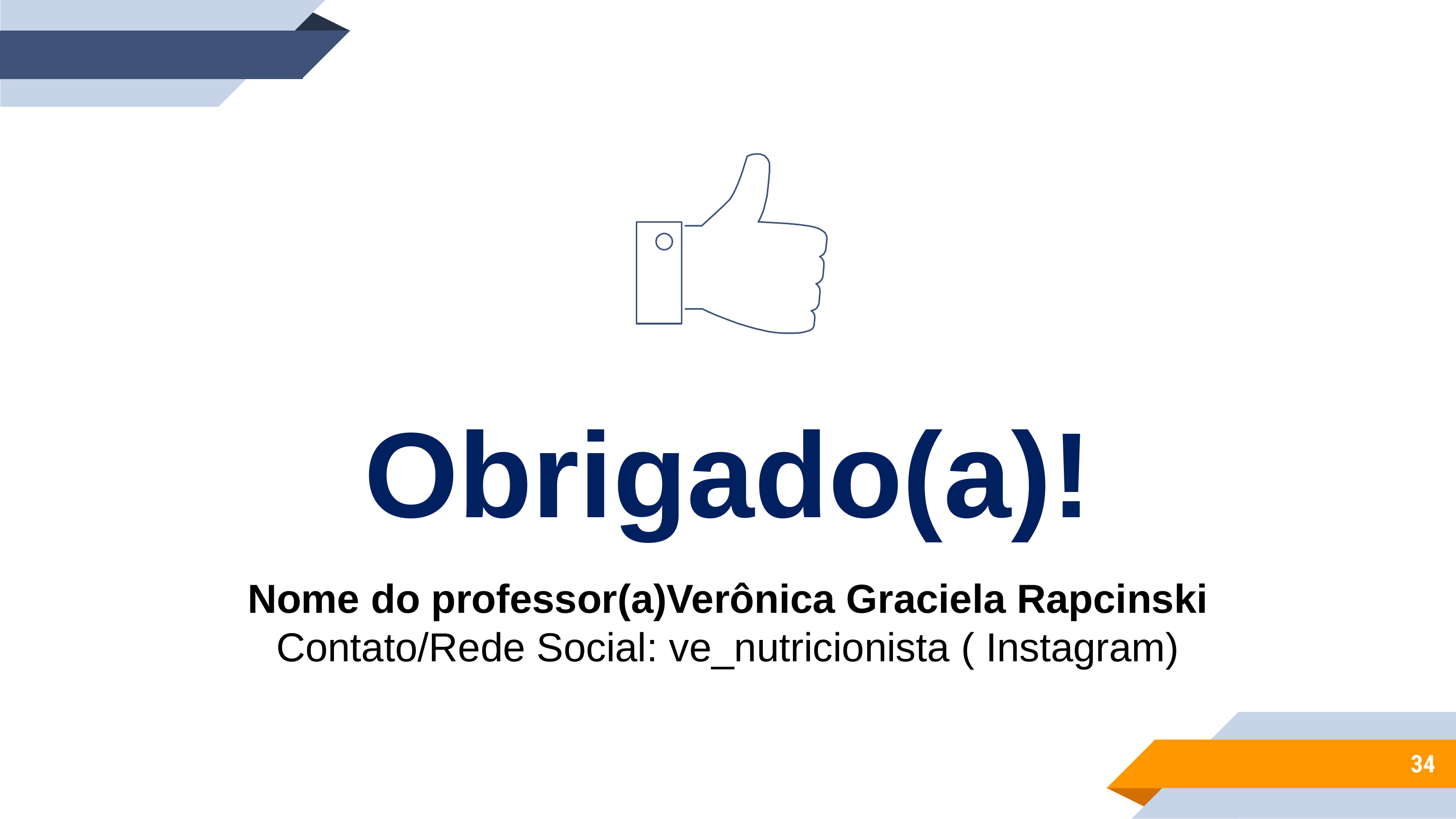

Obrigado(a)!
Nome do professor(a)Verônica Graciela Rapcinski
Contato/Rede Social: ve_nutricionista ( Instagram)
34